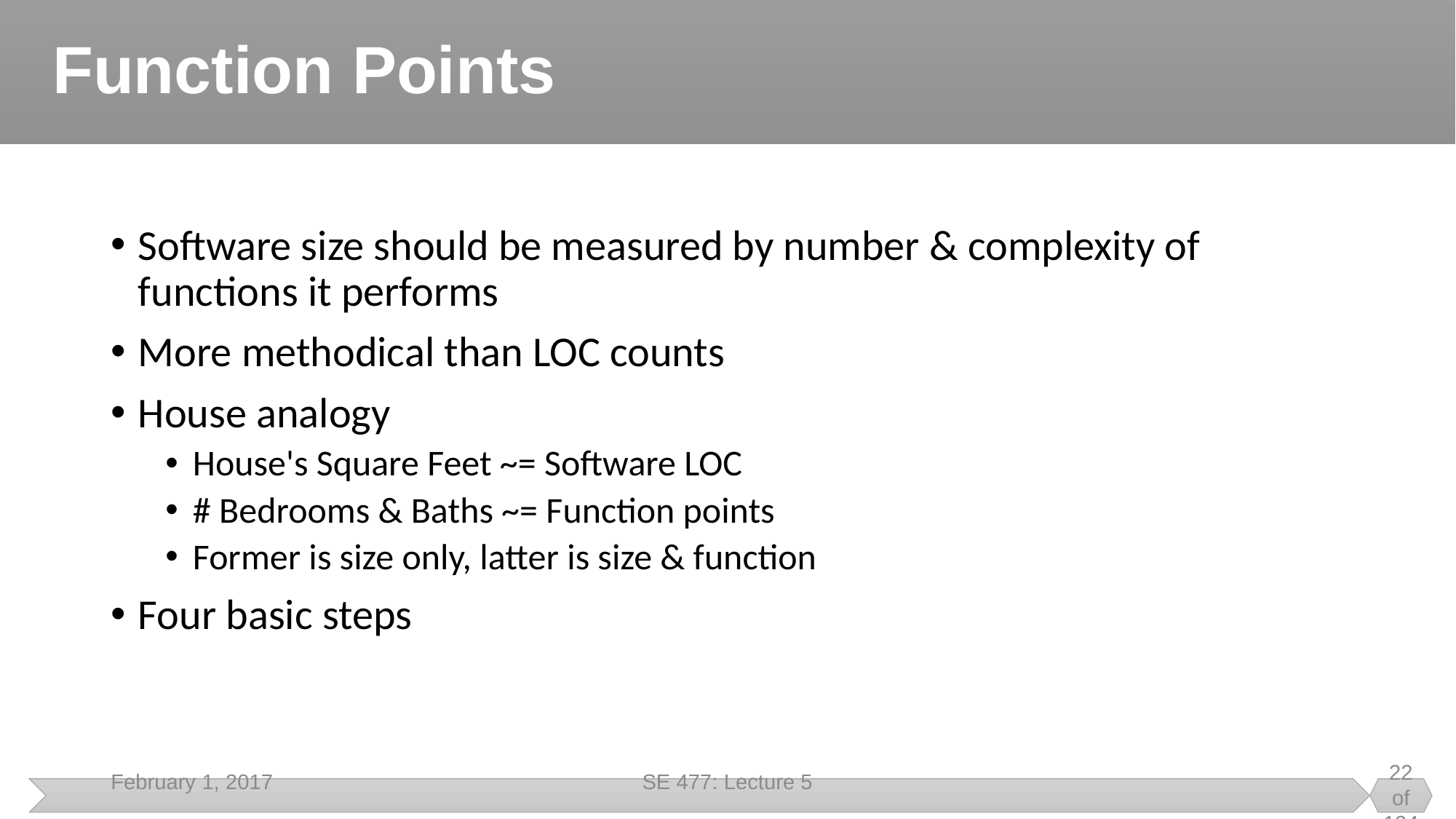

# Function Points
Software size should be measured by number & complexity of functions it performs
More methodical than LOC counts
House analogy
House's Square Feet ~= Software LOC
# Bedrooms & Baths ~= Function points
Former is size only, latter is size & function
Four basic steps
February 1, 2017
SE 477: Lecture 5
22 of 134